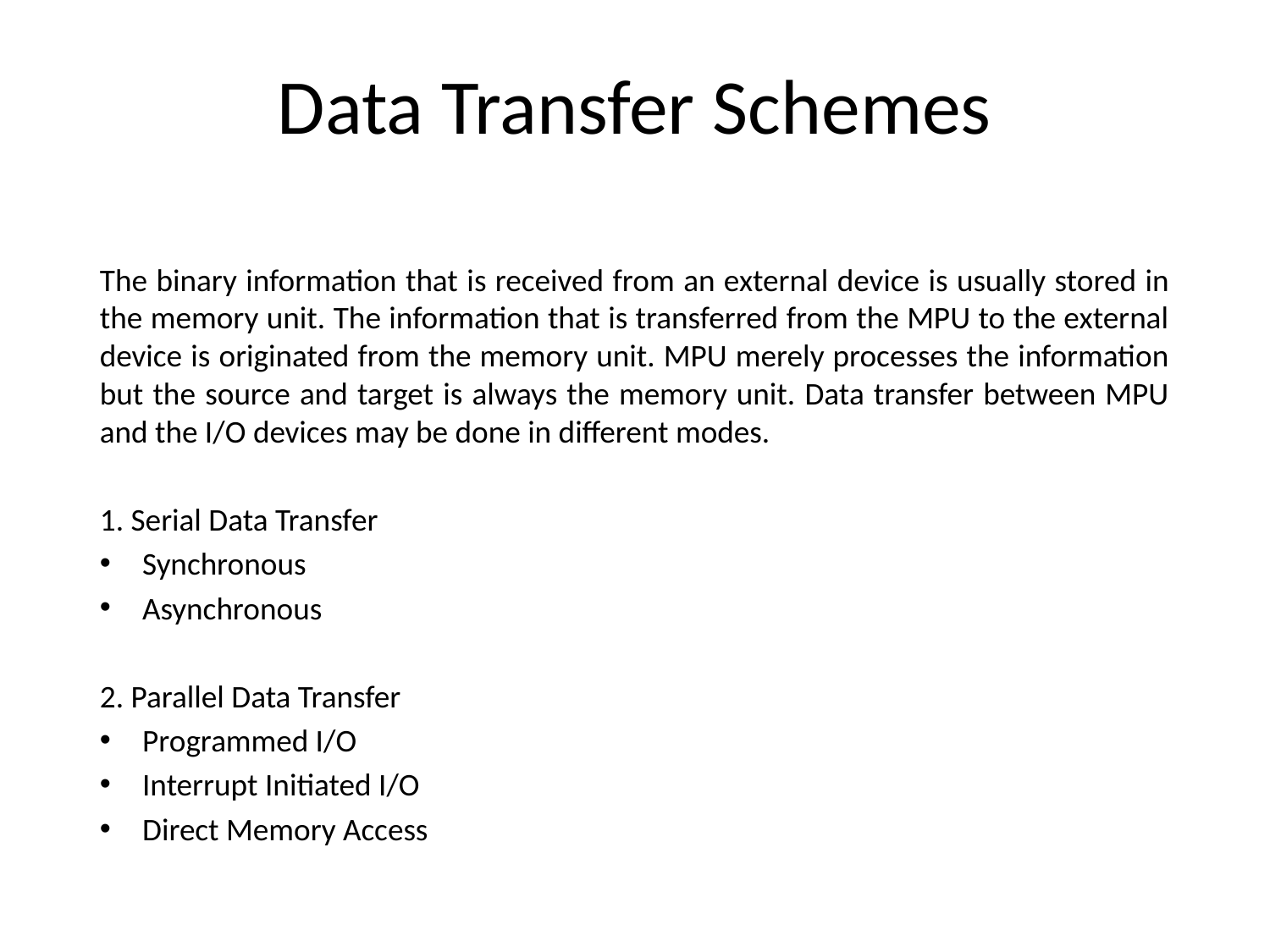

Data Transfer Schemes
The binary information that is received from an external device is usually stored in the memory unit. The information that is transferred from the MPU to the external device is originated from the memory unit. MPU merely processes the information but the source and target is always the memory unit. Data transfer between MPU and the I/O devices may be done in different modes.

1. Serial Data Transfer
Synchronous
Asynchronous

2. Parallel Data Transfer
Programmed I/O
Interrupt Initiated I/O
Direct Memory Access